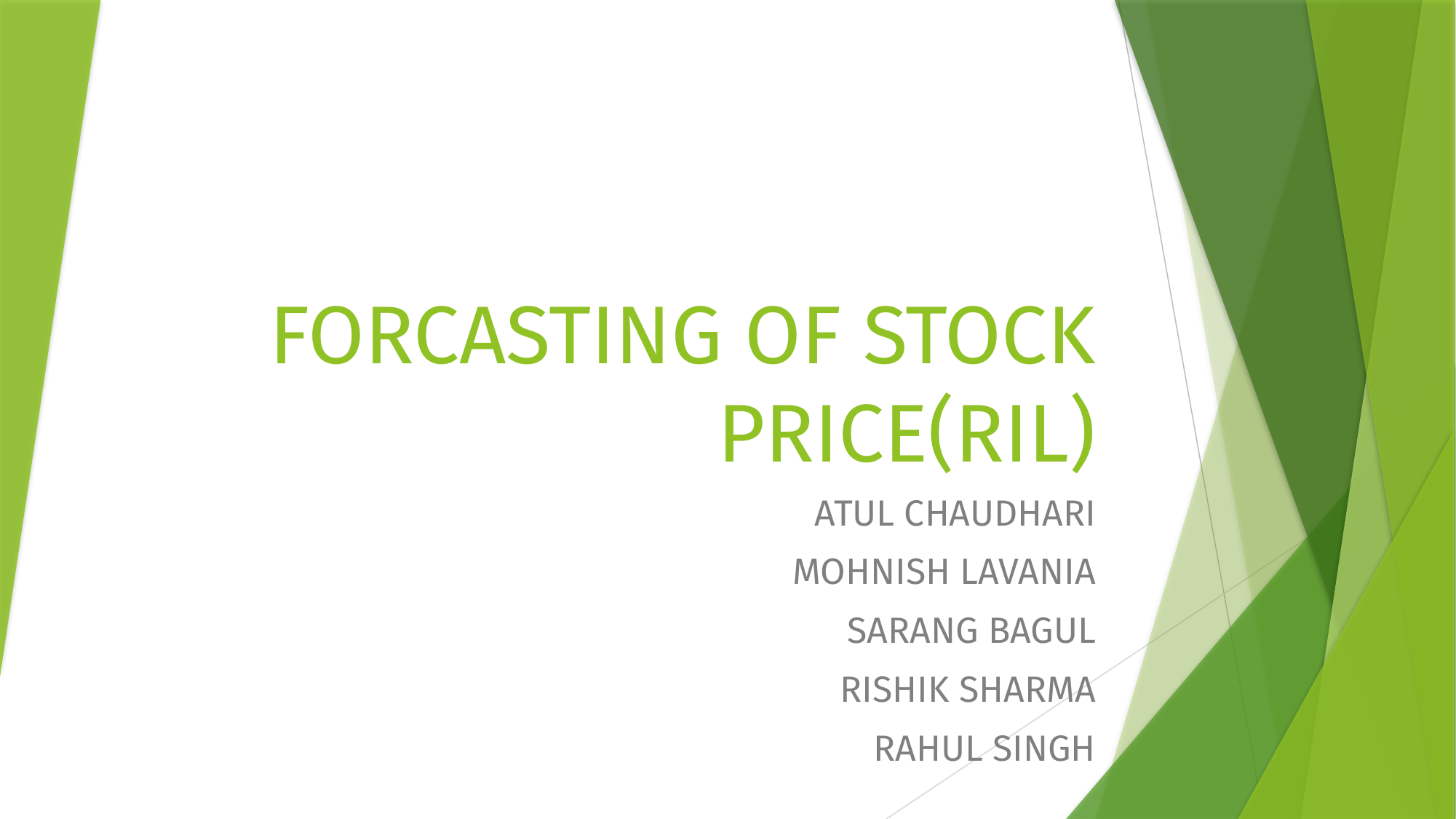

# FORCASTING OF STOCK PRICE(RIL)
ATUL CHAUDHARI
MOHNISH LAVANIA
SARANG BAGUL
RISHIK SHARMA
RAHUL SINGH